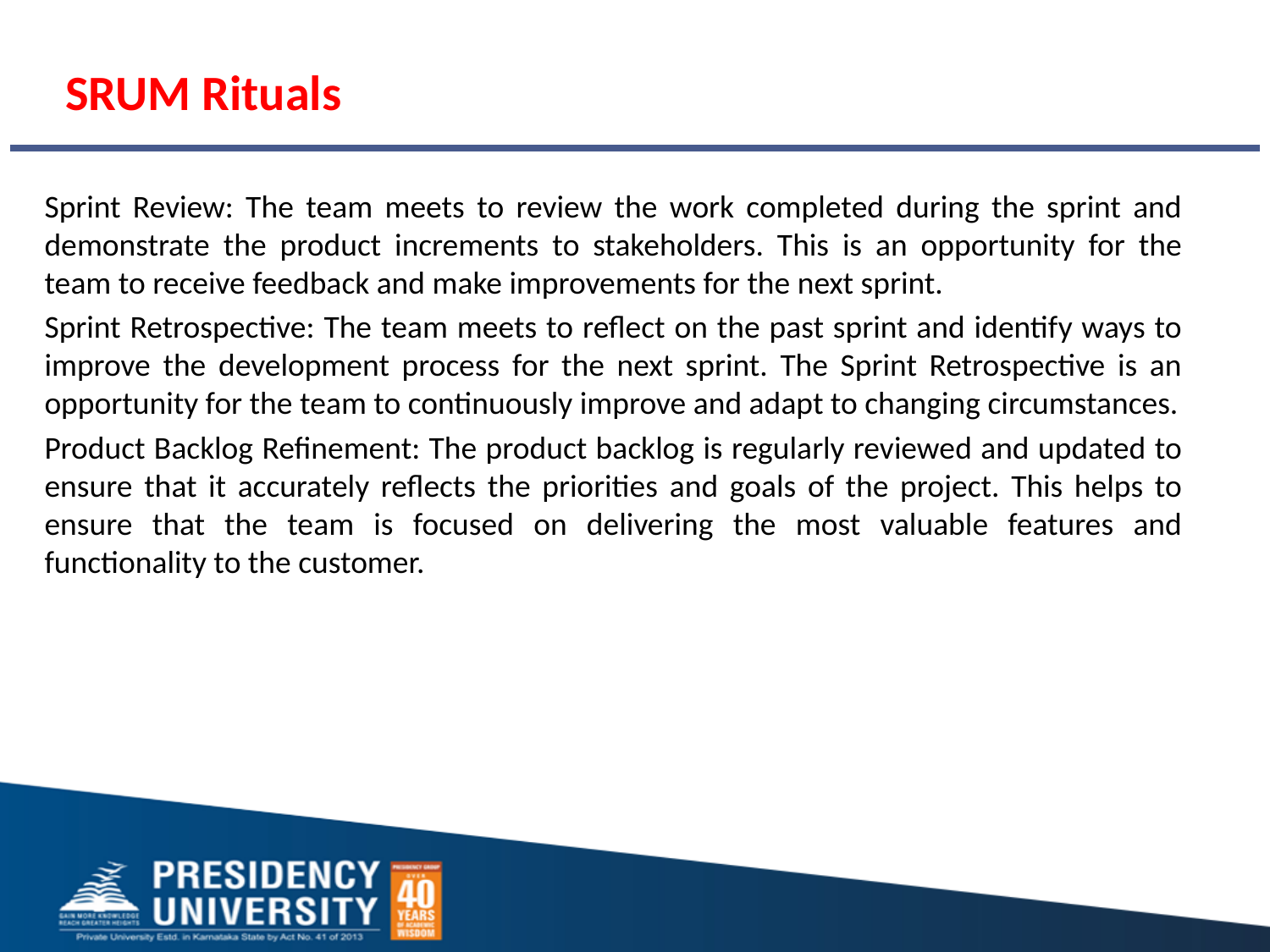

# SRUM Rituals
Sprint Review: The team meets to review the work completed during the sprint and demonstrate the product increments to stakeholders. This is an opportunity for the team to receive feedback and make improvements for the next sprint.
Sprint Retrospective: The team meets to reflect on the past sprint and identify ways to improve the development process for the next sprint. The Sprint Retrospective is an opportunity for the team to continuously improve and adapt to changing circumstances.
Product Backlog Refinement: The product backlog is regularly reviewed and updated to ensure that it accurately reflects the priorities and goals of the project. This helps to ensure that the team is focused on delivering the most valuable features and functionality to the customer.